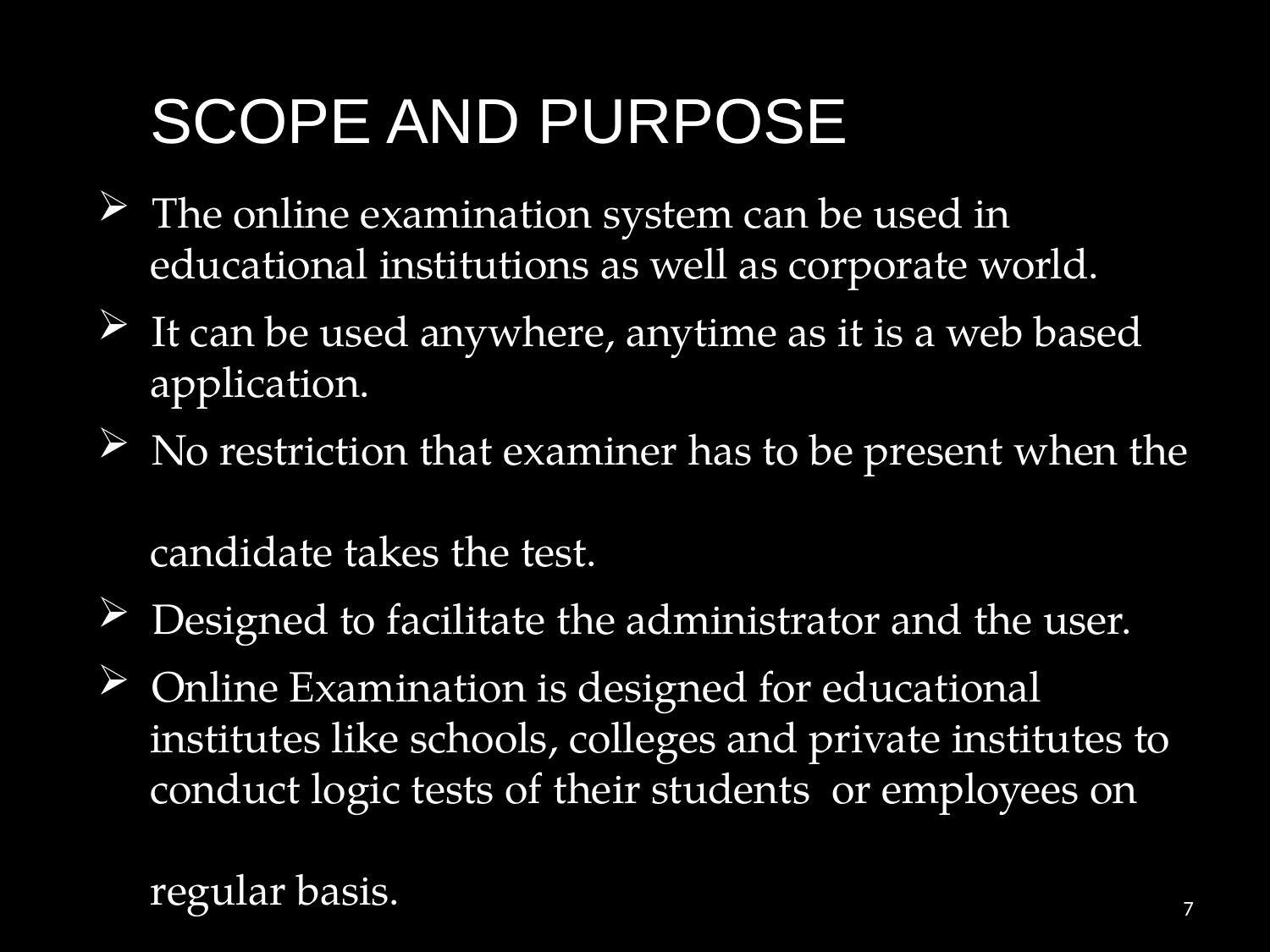

SCOPE AND PURPOSE

  The online examination system can be used in
     educational institutions as well as corporate world.

  It can be used anywhere, anytime as it is a web based
     application.

  No restriction that examiner has to be present when the
     candidate takes the test.

  Designed to facilitate the administrator and the user.

  Online Examination is designed for educational
     institutes like schools, colleges and private institutes to
     conduct logic tests of their students  or employees on
     regular basis.
7